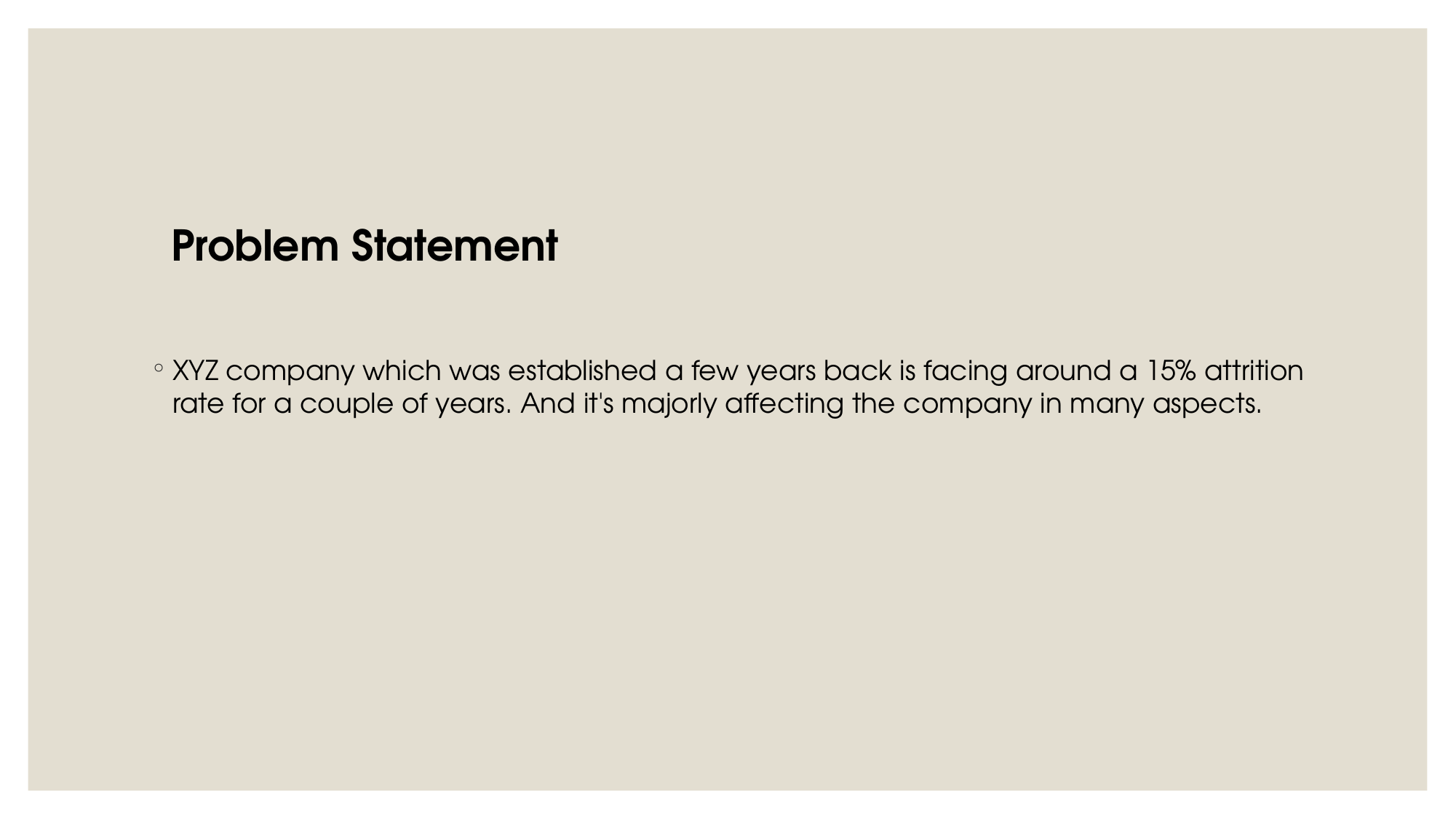

Problem Statement

XYZ company which was established a few years back is facing around a 15% attrition rate for a couple of years. And it's majorly affecting the company in many aspects.